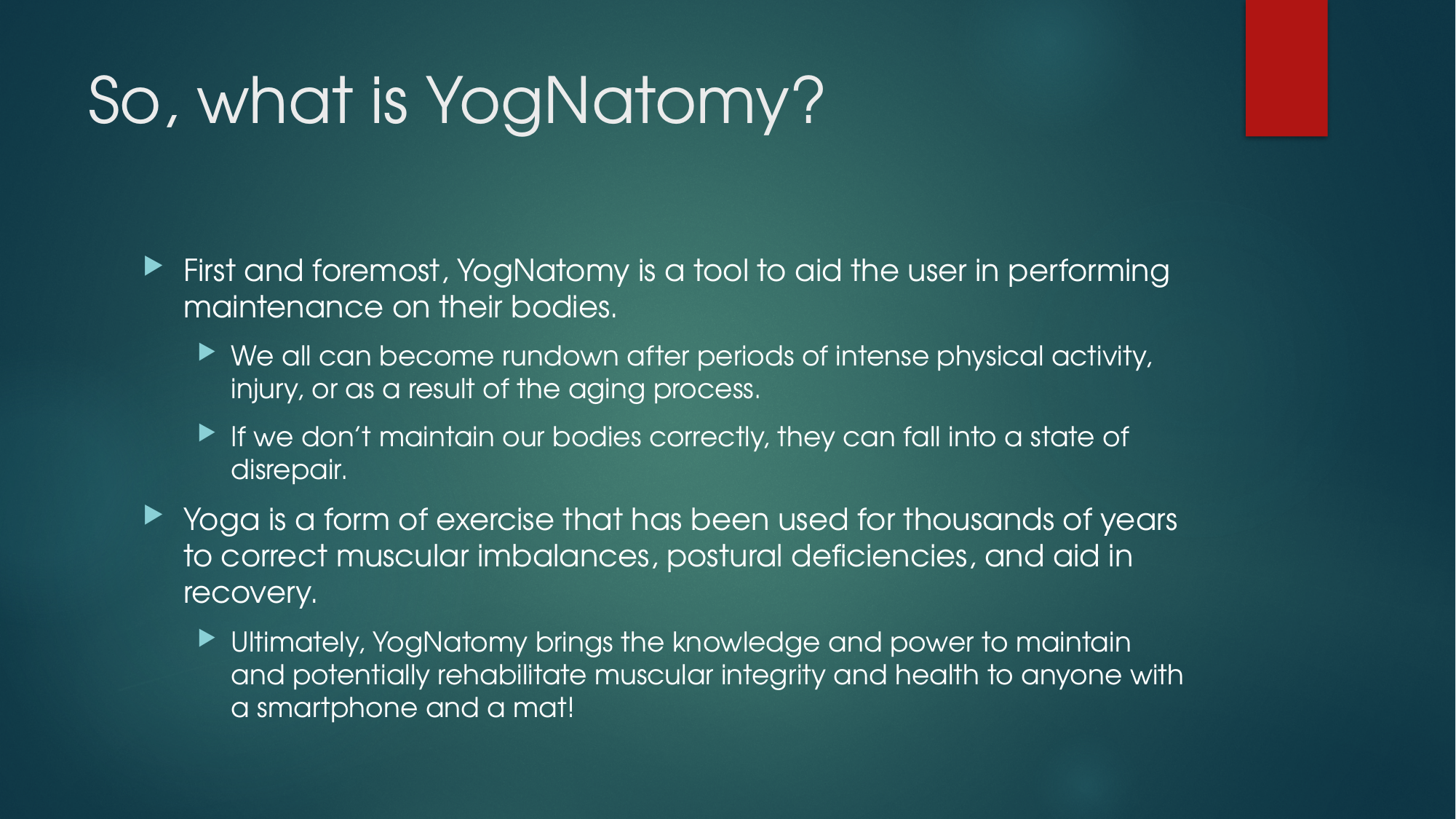

# So, what is YogNatomy?
First and foremost, YogNatomy is a tool to aid the user in performing maintenance on their bodies.
We all can become rundown after periods of intense physical activity, injury, or as a result of the aging process.
If we don’t maintain our bodies correctly, they can fall into a state of disrepair.
Yoga is a form of exercise that has been used for thousands of years to correct muscular imbalances, postural deficiencies, and aid in recovery.
Ultimately, YogNatomy brings the knowledge and power to maintain and potentially rehabilitate muscular integrity and health to anyone with a smartphone and a mat!